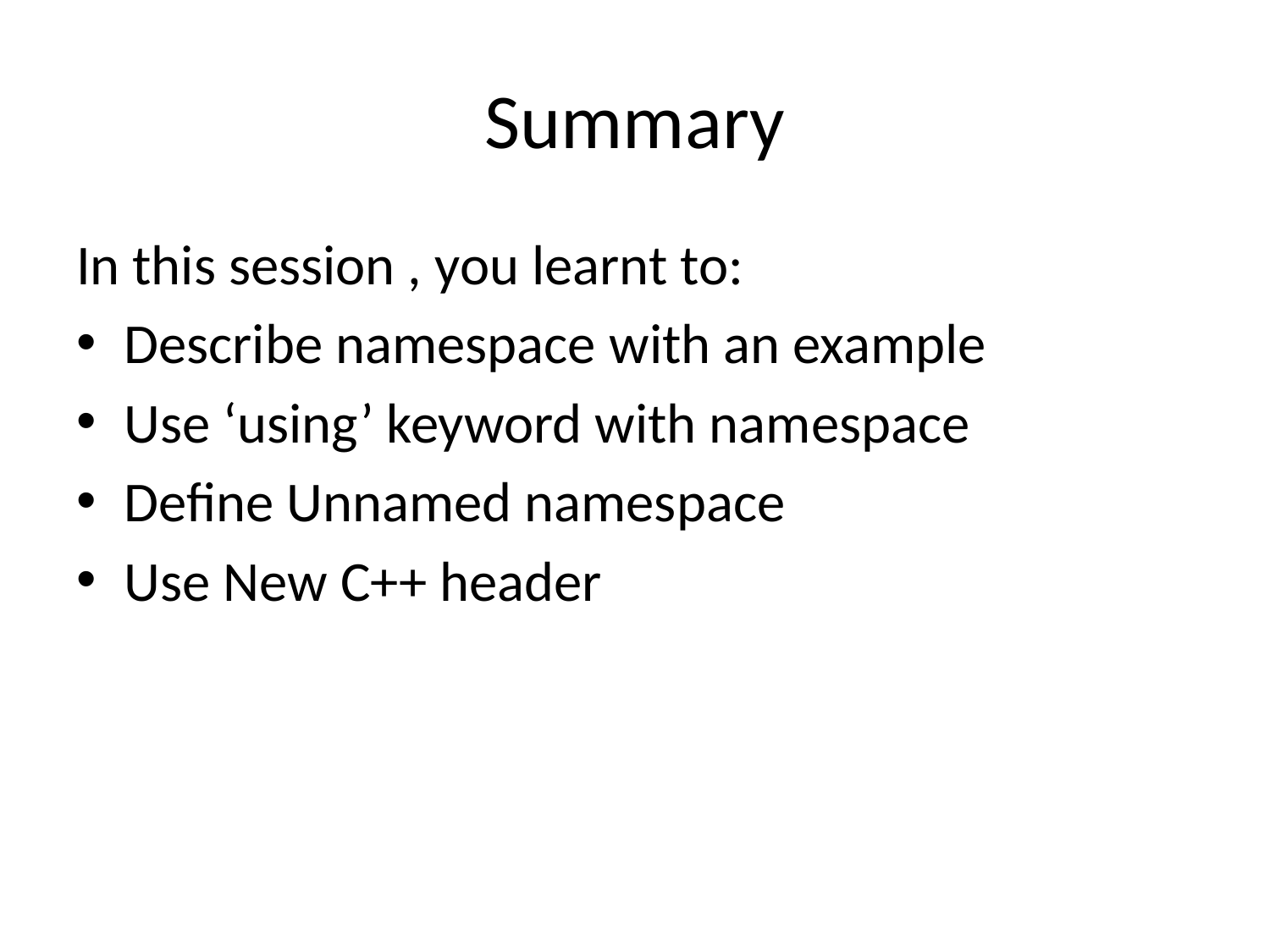

# Summary
In this session , you learnt to:
Describe namespace with an example
Use ‘using’ keyword with namespace
Define Unnamed namespace
Use New C++ header